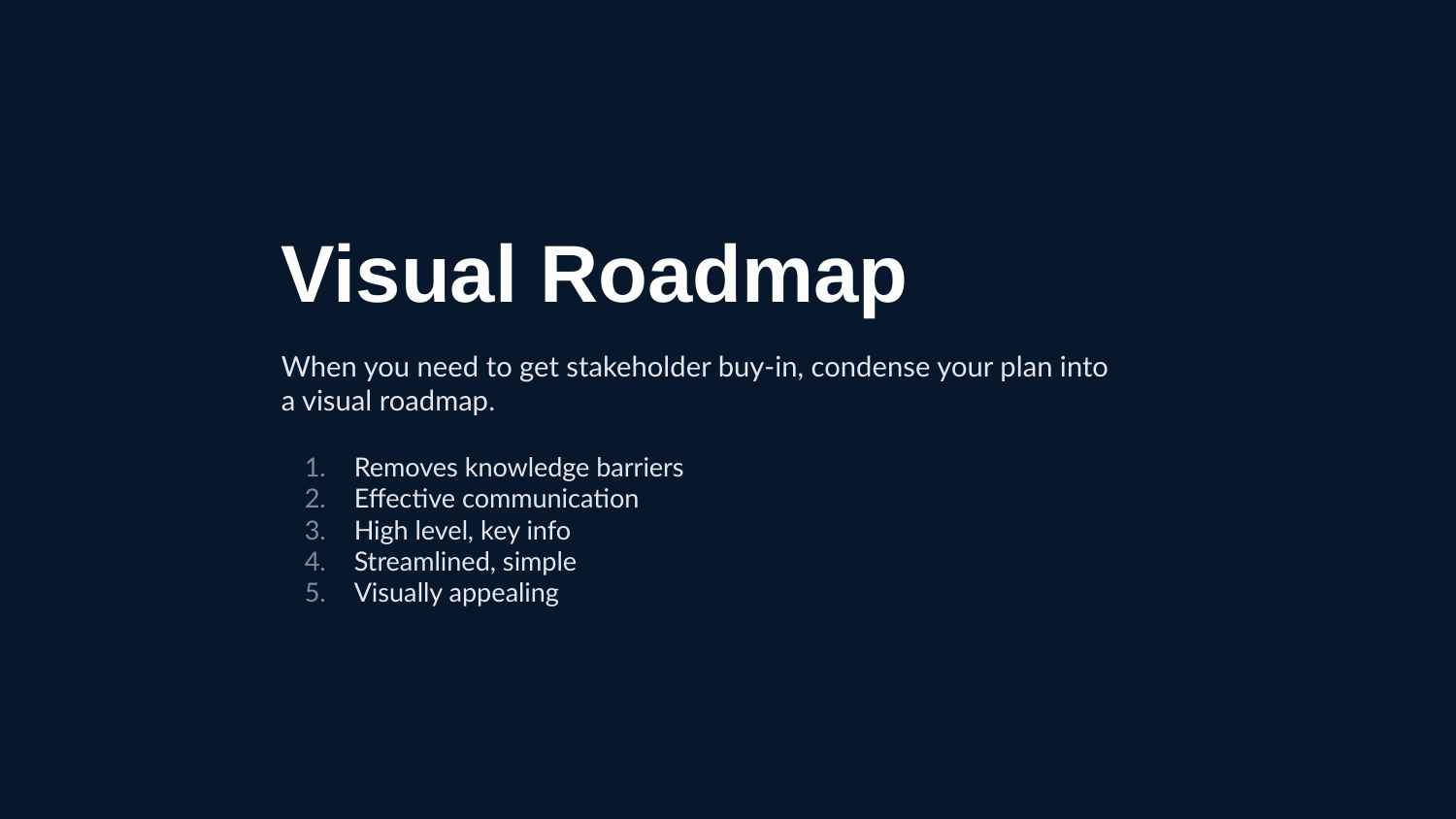

# Visual Roadmap
When you need to get stakeholder buy-in, condense your plan into a visual roadmap.

Removes knowledge barriers
Effective communication
High level, key info
Streamlined, simple
Visually appealing